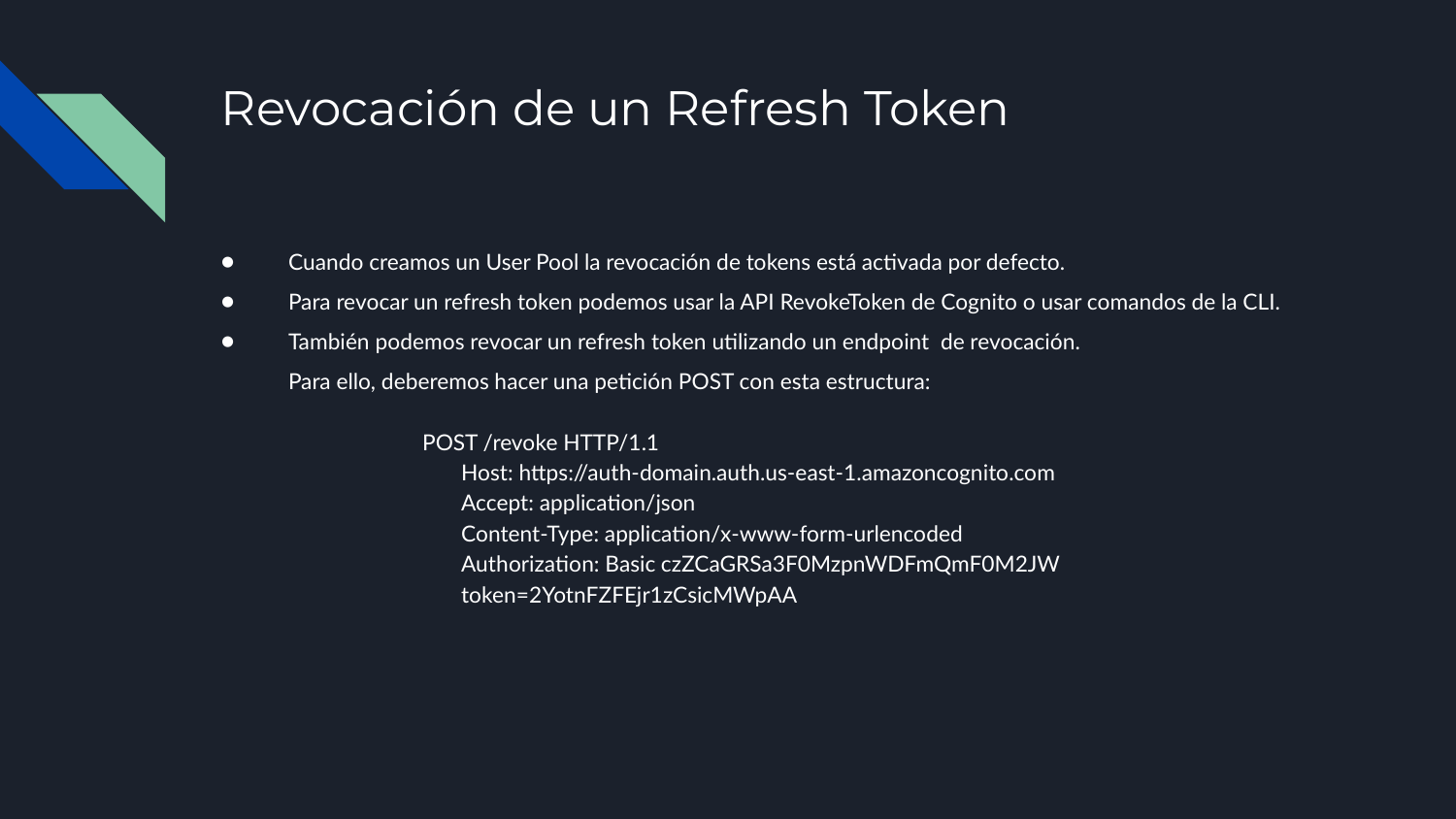

# Revocación de un Refresh Token
Cuando creamos un User Pool la revocación de tokens está activada por defecto.
Para revocar un refresh token podemos usar la API RevokeToken de Cognito o usar comandos de la CLI.
También podemos revocar un refresh token utilizando un endpoint  de revocación.
Para ello, deberemos hacer una petición POST con esta estructura:

                        POST /revoke HTTP/1.1
                               Host: https://auth-domain.auth.us-east-1.amazoncognito.com
                               Accept: application/json
                               Content-Type: application/x-www-form-urlencoded
                               Authorization: Basic czZCaGRSa3F0MzpnWDFmQmF0M2JW
                               token=2YotnFZFEjr1zCsicMWpAA